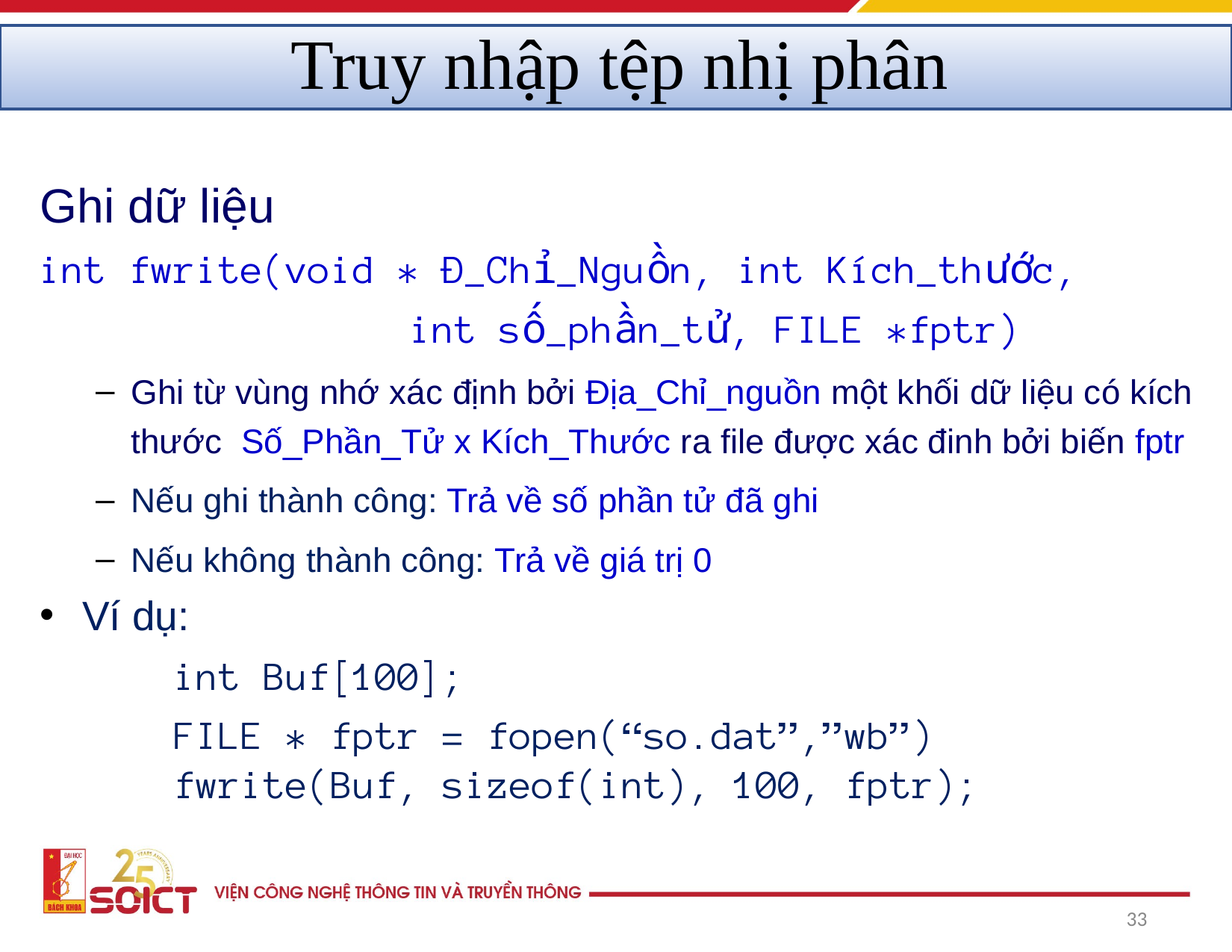

Truy nhập tệp nhị phân

Ghi dữ liệu
int fwrite(void * Đ_Chỉ_Nguồn, int Kích_thước,
int số_phần_tử, FILE *fptr)
Ghi từ vùng nhớ xác định bởi Địa_Chỉ_nguồn một khối dữ liệu có kích thước  Số_Phần_Tử x Kích_Thước ra file được xác đinh bởi biến fptr
Nếu ghi thành công: Trả về số phần tử đã ghi
Nếu không thành công: Trả về giá trị 0
Ví dụ:
      int Buf[100];
      FILE * fptr = fopen(“so.dat”,”wb”)
      fwrite(Buf, sizeof(int), 100, fptr);
33